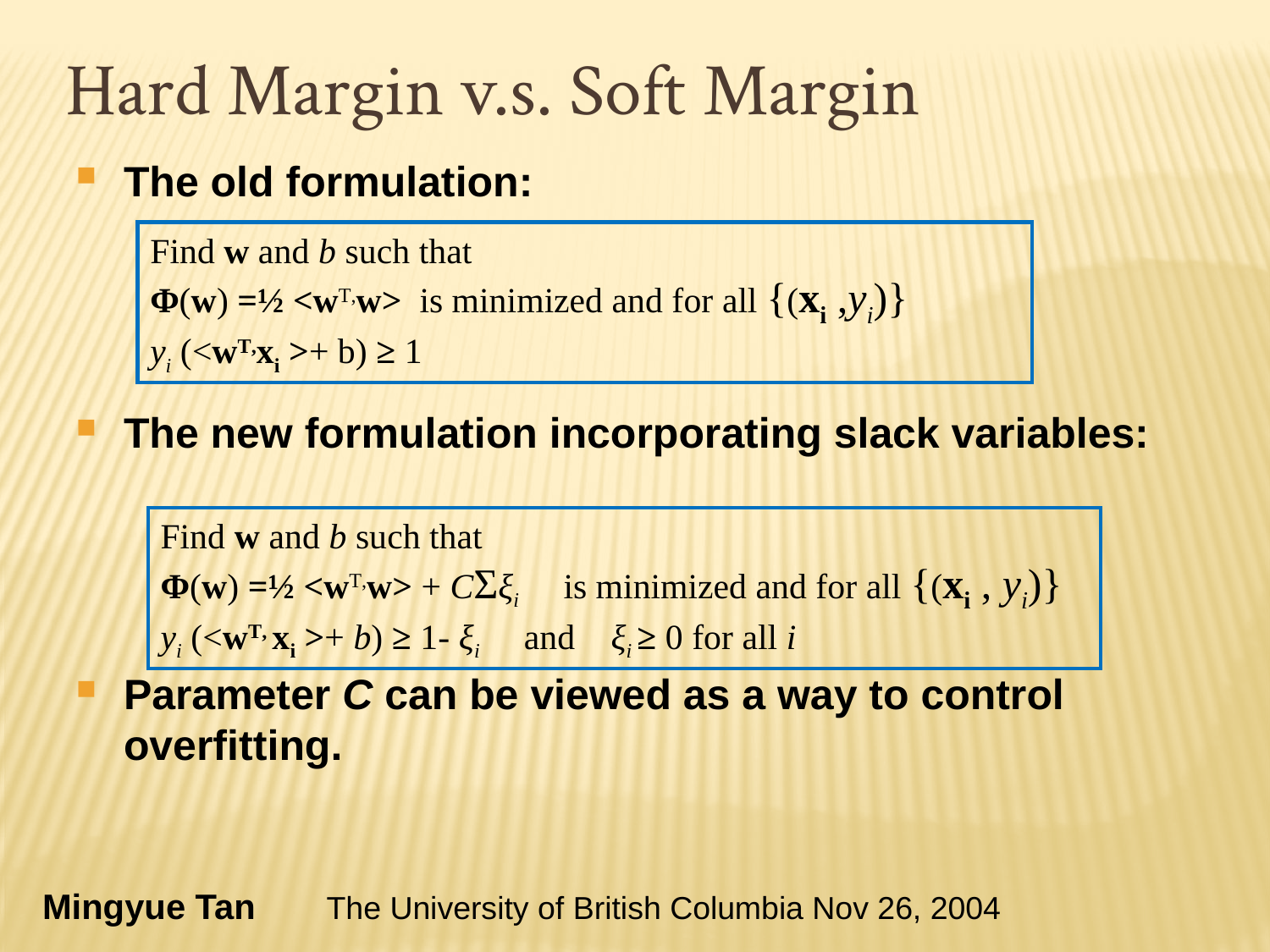

Hard Margin v.s. Soft Margin
The old formulation:

The new formulation incorporating slack variables:

Parameter C can be viewed as a way to control overfitting.
Find w and b such that
Φ(w) =½ <wT,w>  is minimized and for all {(xi ,yi)}
yi (<wT,xi >+ b) ≥ 1
Find w and b such that
Φ(w) =½ <wT,w> + CΣξi     is minimized and for all {(xi , yi)}
yi (<wT, xi >+ b) ≥ 1- ξi     and    ξi ≥ 0 for all i
Mingyue Tan        The University of British Columbia Nov 26, 2004